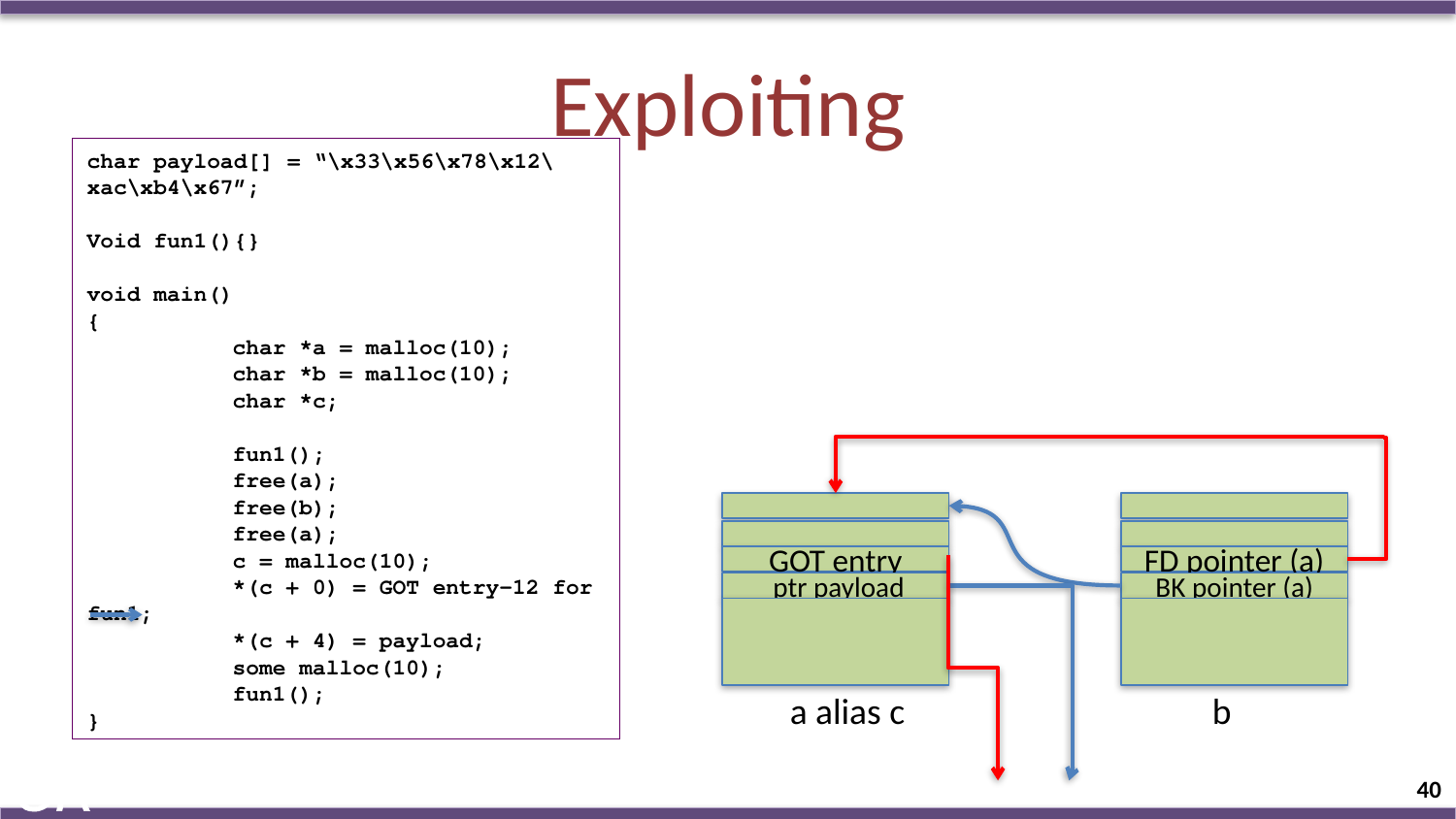

# Exploiting
char payload[] = “\x33\x56\x78\x12\xac\xb4\x67”;

Void fun1(){}

void main()
{
	char *a = malloc(10);
	char *b = malloc(10);
	char *c;

	fun1();
	free(a);
	free(b);
	free(a);
	c = malloc(10);
	*(c + 0) = GOT entry–12 for fun1;
	*(c + 4) = payload;
	some malloc(10);
	fun1();
}

GOT entry
 ptr payload

FD pointer (a)
BK pointer (a)

a alias c
b
40